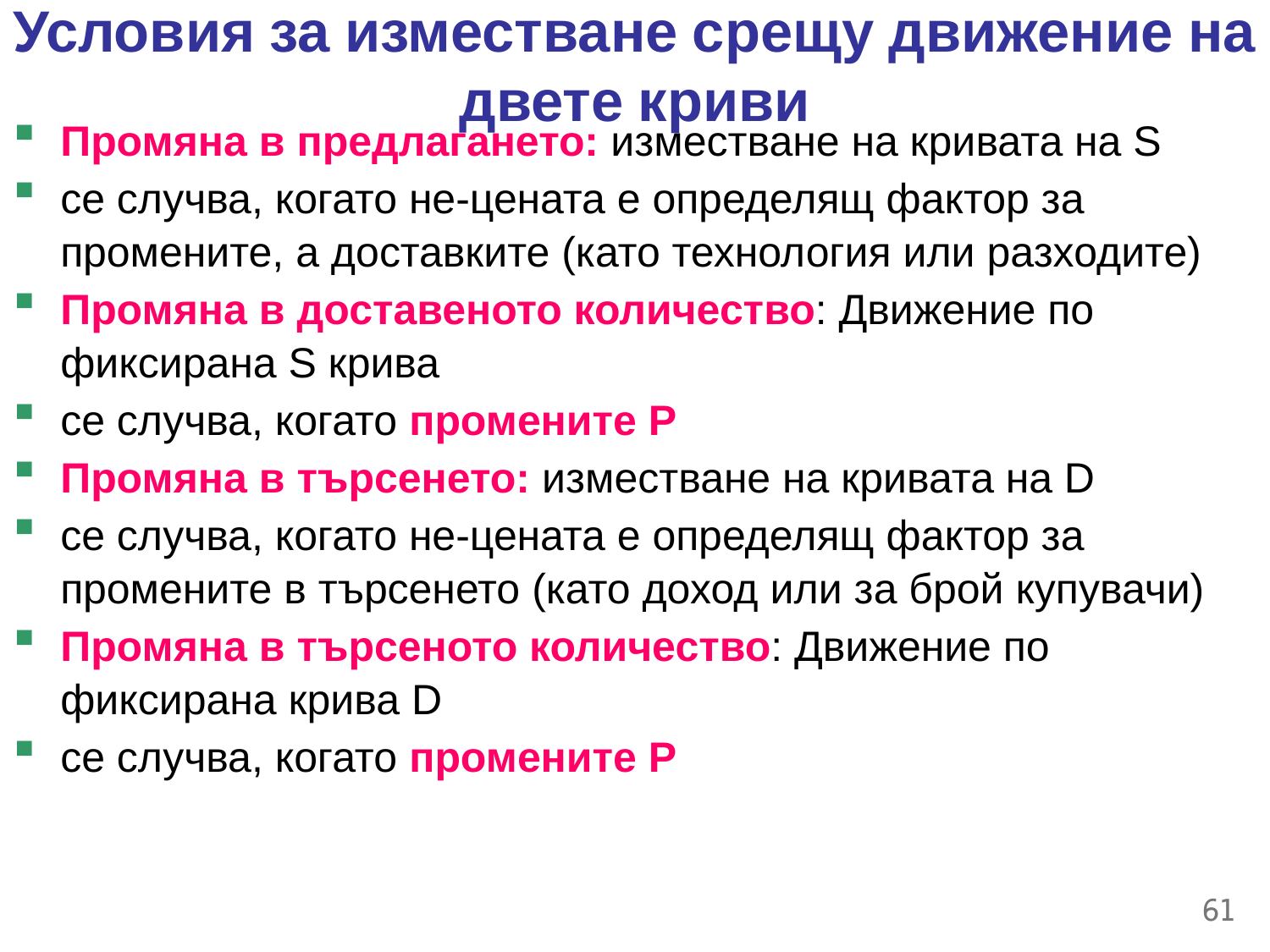

Условия за изместване срещу движение на двете криви
Промяна в предлагането: изместване на кривата на S
се случва, когато не-цената е определящ фактор за промените, а доставките (като технология или разходите)
Промяна в доставеното количество: Движение по фиксирана S крива
се случва, когато промените P
Промяна в търсенето: изместване на кривата на D
се случва, когато не-цената е определящ фактор за промените в търсенето (като доход или за брой купувачи)
Промяна в търсеното количество: Движение по фиксирана крива D
се случва, когато промените P
61